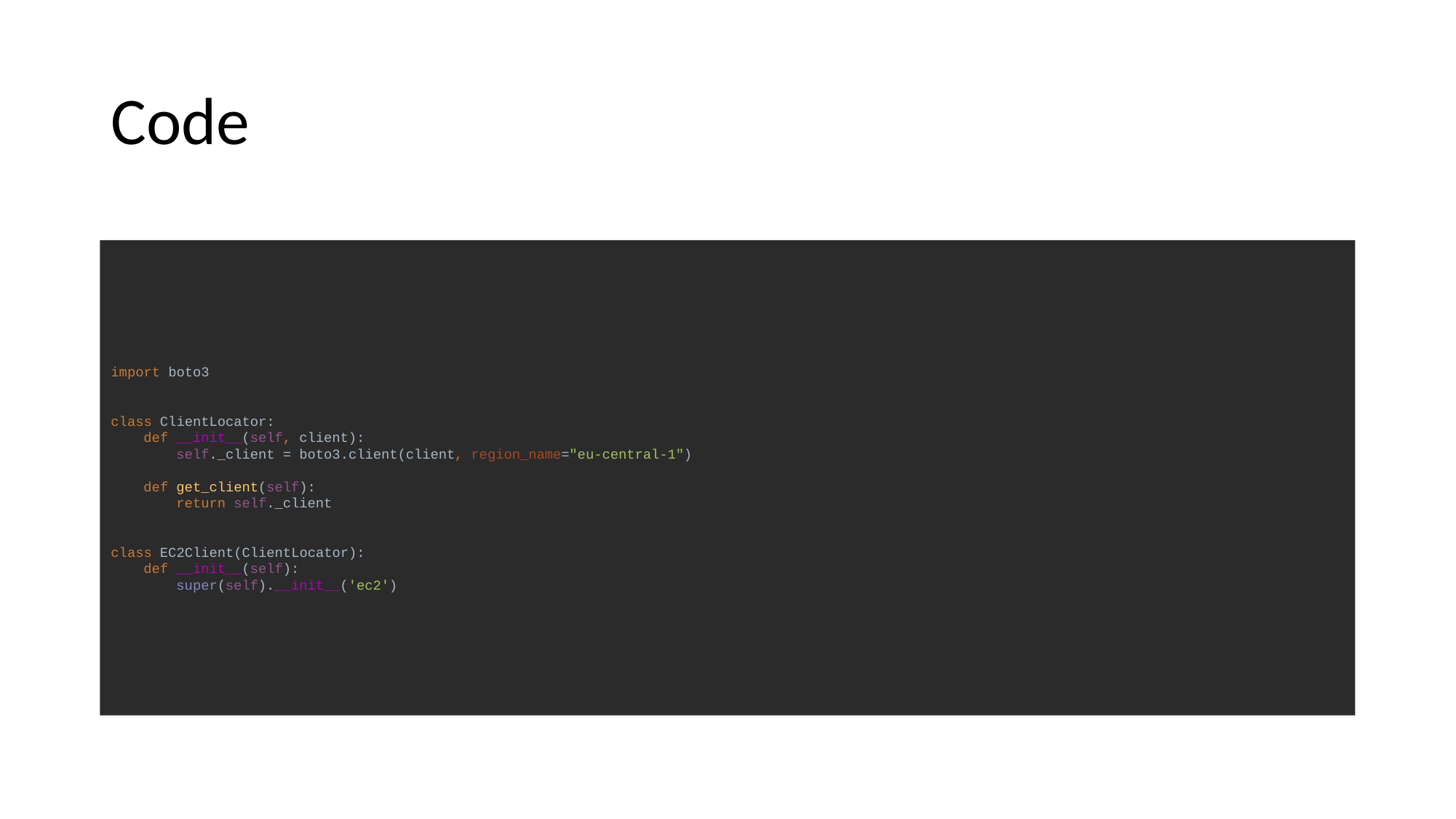

# Code
import boto3
class ClientLocator:
    def __init__(self, client):
        self._client = boto3.client(client, region_name="eu-central-1")
    def get_client(self):
        return self._client
class EC2Client(ClientLocator):
    def __init__(self):
        super(self).__init__('ec2')